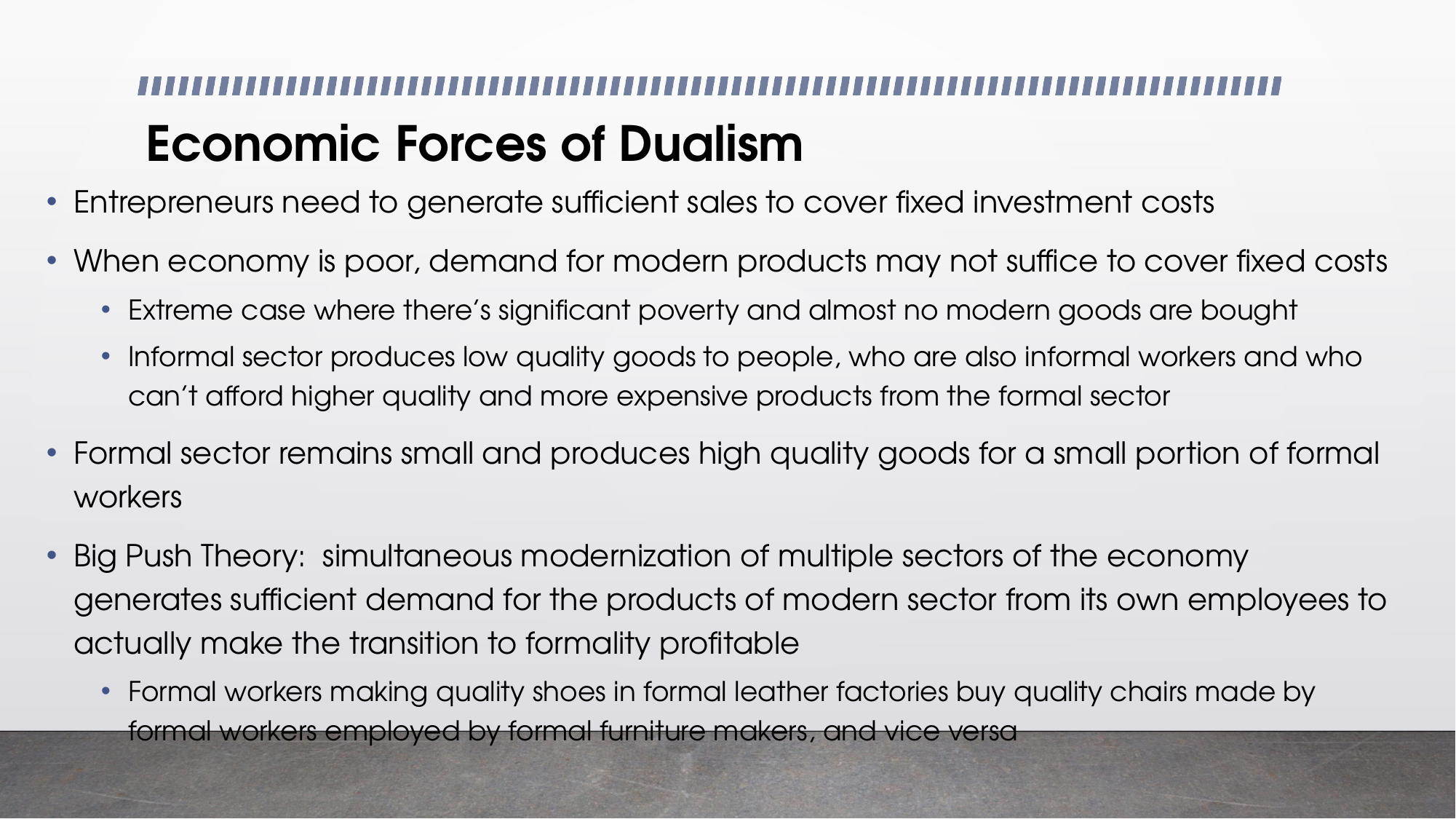

# Economic Forces of Dualism
Entrepreneurs need to generate sufficient sales to cover fixed investment costs
When economy is poor, demand for modern products may not suffice to cover fixed costs
Extreme case where there’s significant poverty and almost no modern goods are bought
Informal sector produces low quality goods to people, who are also informal workers and who can’t afford higher quality and more expensive products from the formal sector
Formal sector remains small and produces high quality goods for a small portion of formal workers
Big Push Theory:  simultaneous modernization of multiple sectors of the economy generates sufficient demand for the products of modern sector from its own employees to actually make the transition to formality profitable
Formal workers making quality shoes in formal leather factories buy quality chairs made by formal workers employed by formal furniture makers, and vice versa